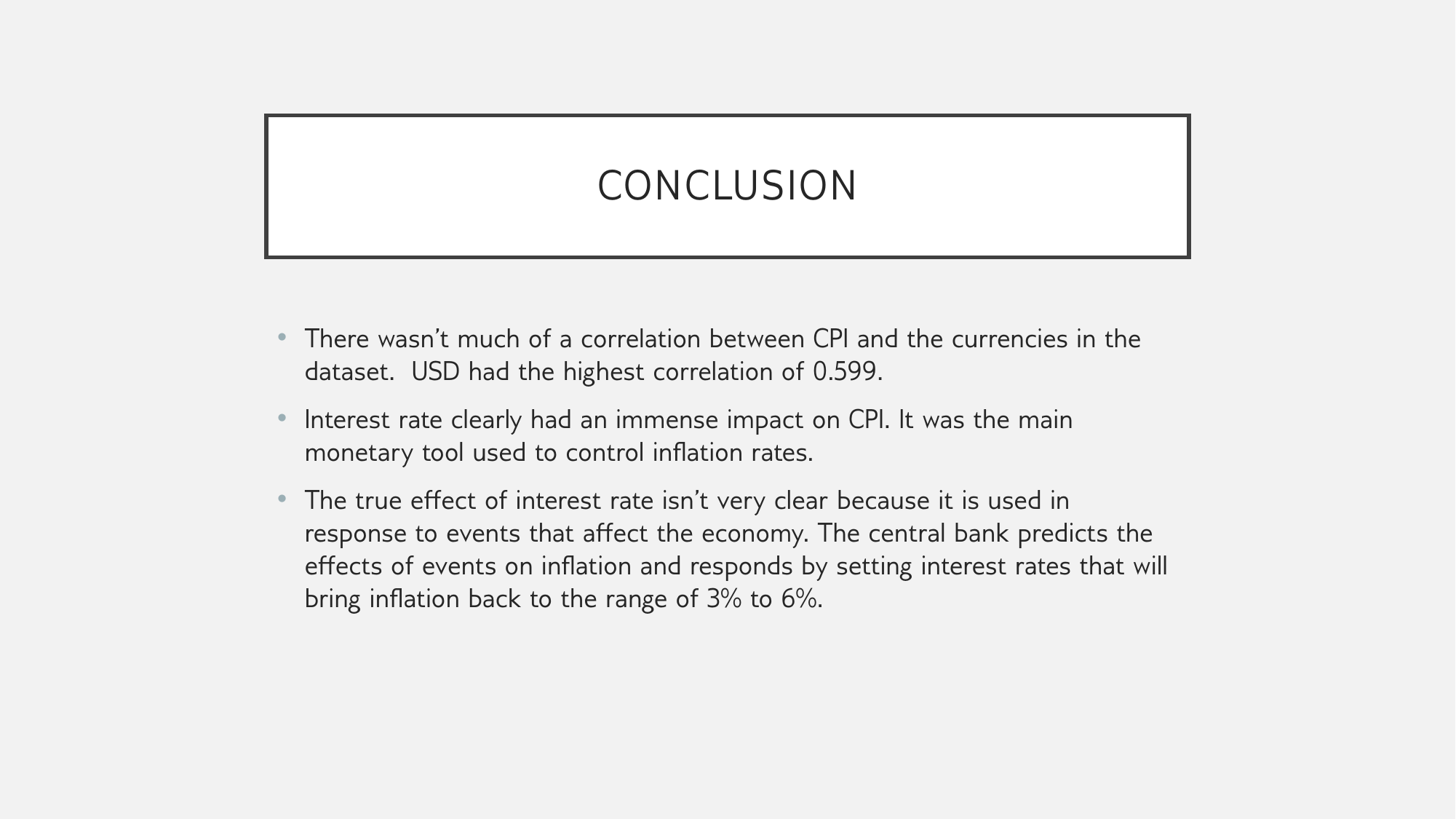

# Conclusion
There wasn’t much of a correlation between CPI and the currencies in the dataset.  USD had the highest correlation of 0.599.
Interest rate clearly had an immense impact on CPI. It was the main monetary tool used to control inflation rates.
The true effect of interest rate isn’t very clear because it is used in response to events that affect the economy. The central bank predicts the effects of events on inflation and responds by setting interest rates that will bring inflation back to the range of 3% to 6%.